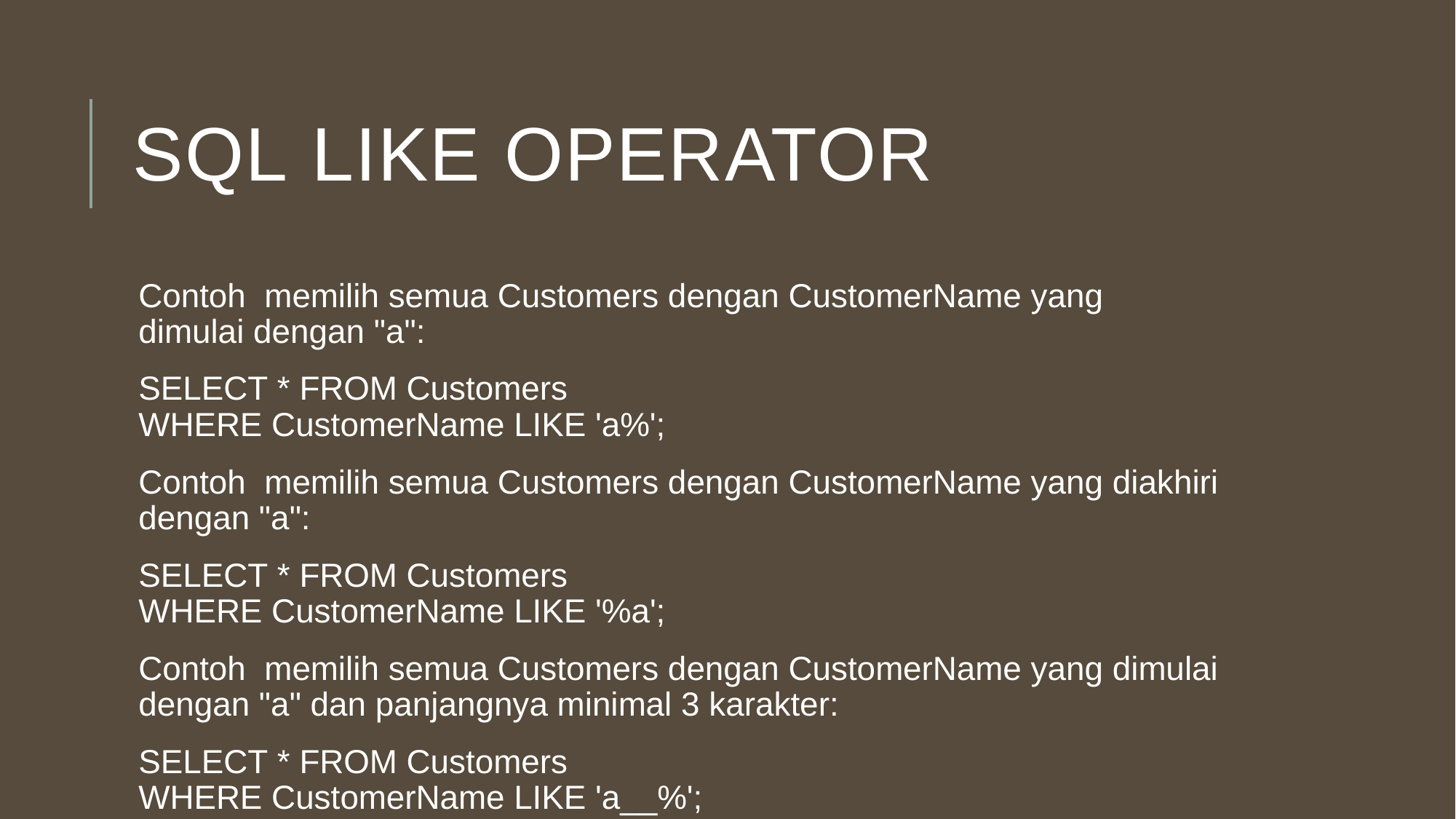

# SQL LIKE Operator
Contoh  memilih semua Customers dengan CustomerName yang dimulai dengan "a":
SELECT * FROM Customers
WHERE CustomerName LIKE 'a%';
Contoh  memilih semua Customers dengan CustomerName yang diakhiri dengan "a":
SELECT * FROM Customers
WHERE CustomerName LIKE '%a';
Contoh  memilih semua Customers dengan CustomerName yang dimulai dengan "a" dan panjangnya minimal 3 karakter:
SELECT * FROM Customers
WHERE CustomerName LIKE 'a__%';